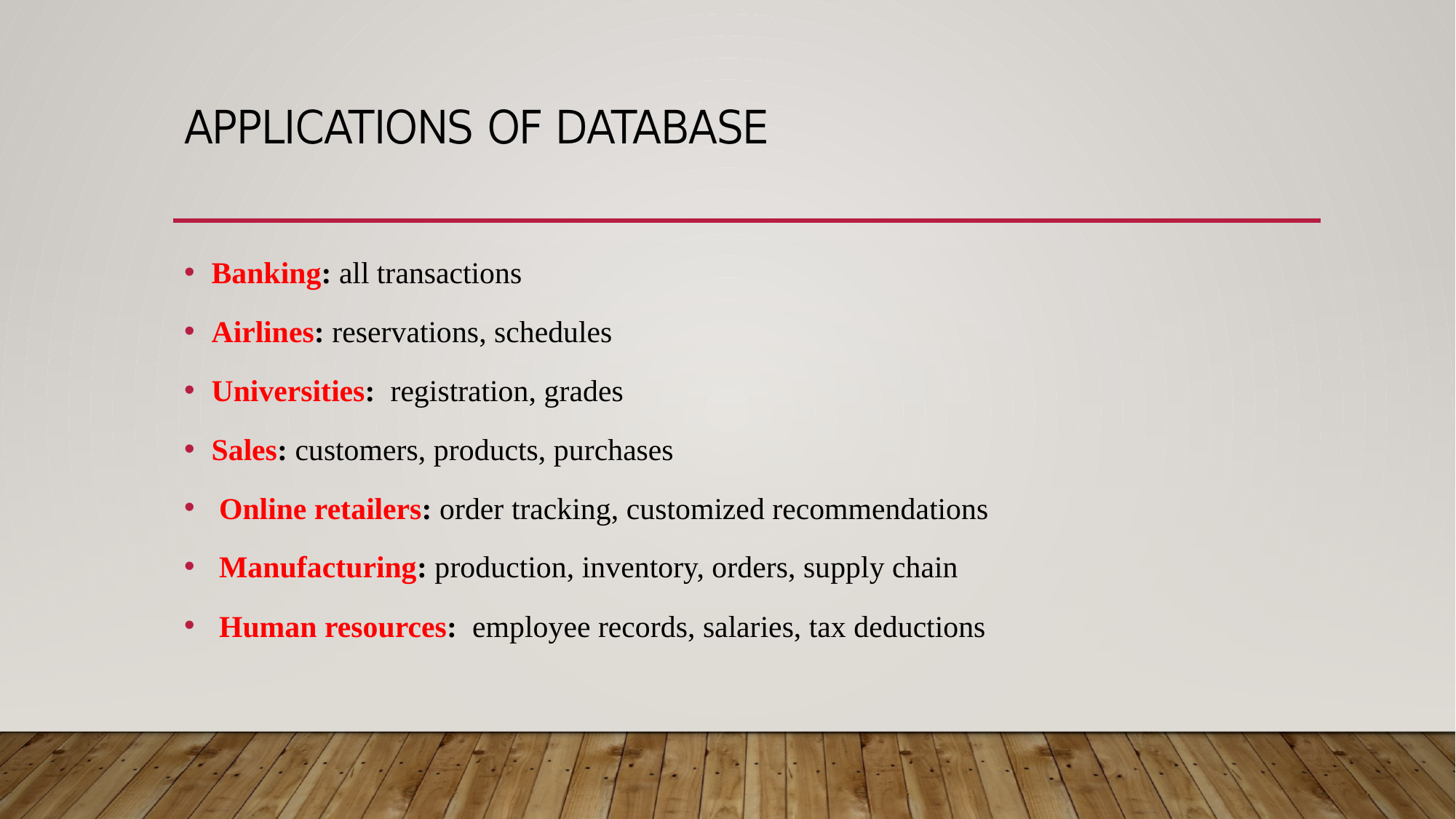

# Applications of database
Banking: all transactions
Airlines: reservations, schedules
Universities:  registration, grades
Sales: customers, products, purchases
 Online retailers: order tracking, customized recommendations
 Manufacturing: production, inventory, orders, supply chain
 Human resources:  employee records, salaries, tax deductions